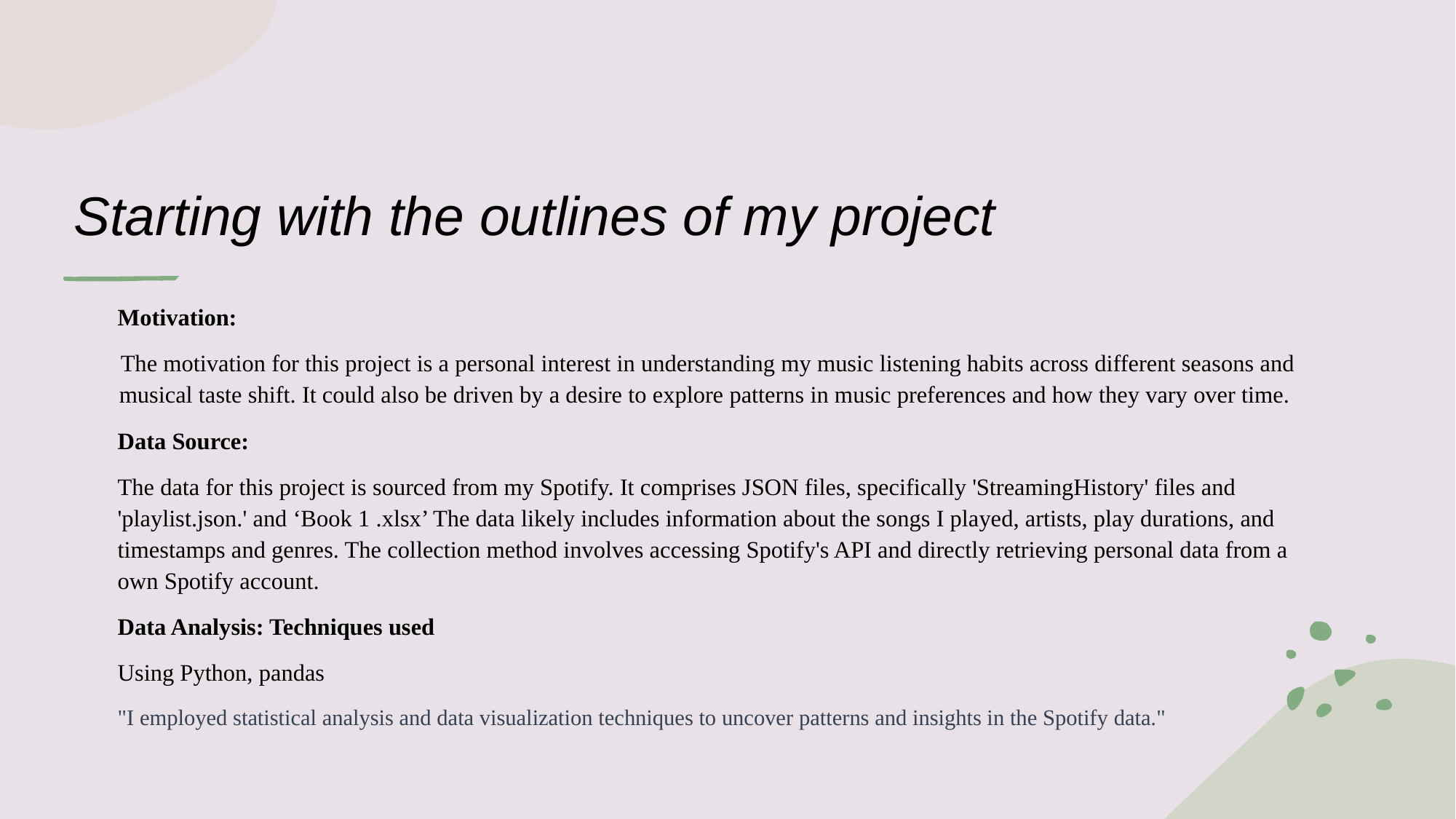

# Starting with the outlines of my project
Motivation:
The motivation for this project is a personal interest in understanding my music listening habits across different seasons and musical taste shift. It could also be driven by a desire to explore patterns in music preferences and how they vary over time.
Data Source:
The data for this project is sourced from my Spotify. It comprises JSON files, specifically 'StreamingHistory' files and 'playlist.json.' and ‘Book 1 .xlsx’ The data likely includes information about the songs I played, artists, play durations, and timestamps and genres. The collection method involves accessing Spotify's API and directly retrieving personal data from a own Spotify account.
Data Analysis: Techniques used
Using Python, pandas
"I employed statistical analysis and data visualization techniques to uncover patterns and insights in the Spotify data."